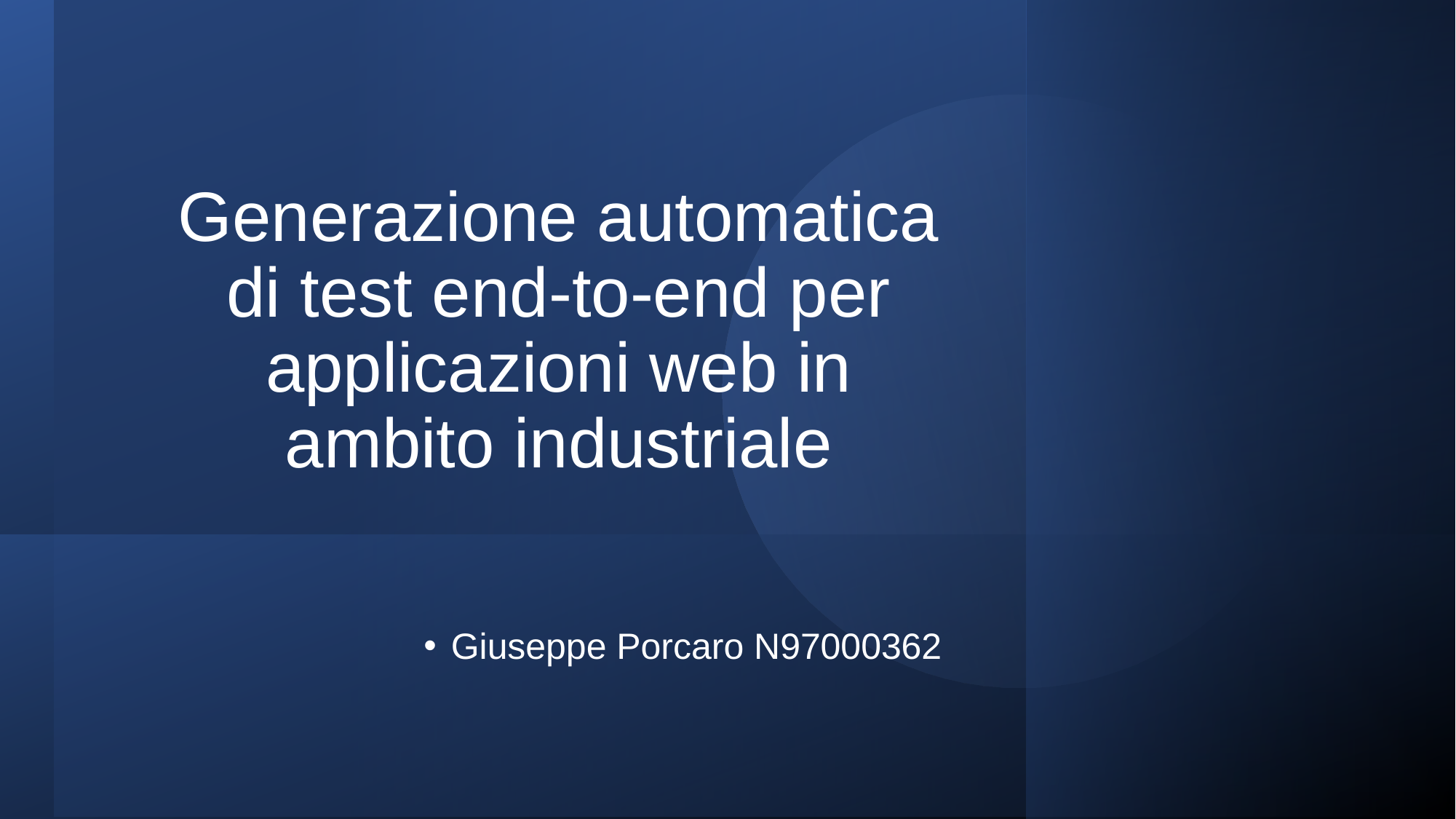

# Generazione automatica di test end-to-end per applicazioni web in ambito industriale

Giuseppe Porcaro N97000362